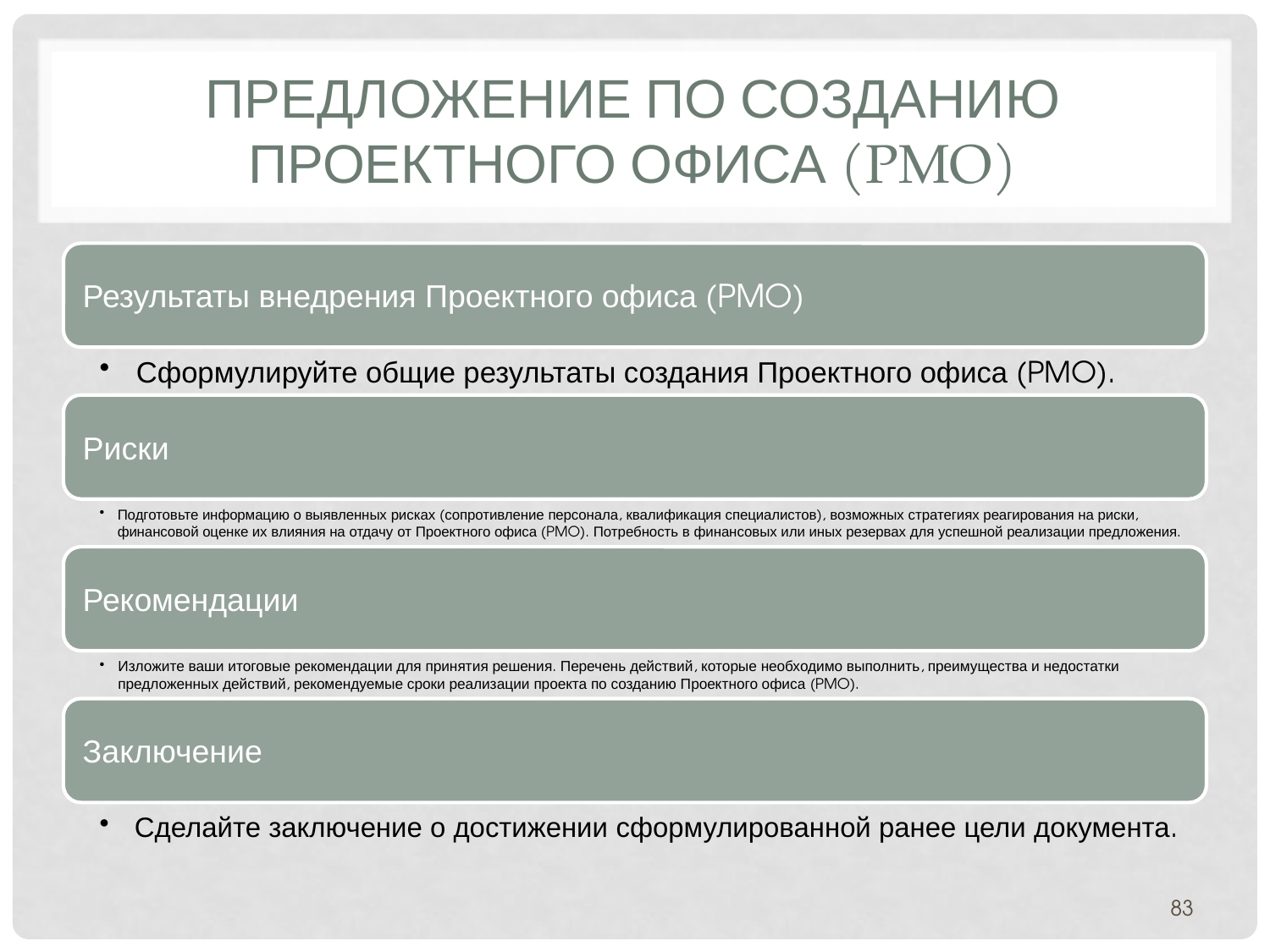

# ПРЕДЛОЖЕНИЕ ПО СОЗДАНИЮ ПРОЕКТНОГО ОФИСА (PMO)
Результаты внедрения Проектного офиса (PMO)
Сформулируйте общие результаты создания Проектного офиса (PMO).
Риски
Подготовьте информацию о выявленных рисках (сопротивление персонала, квалификация специалистов), возможных стратегиях реагирования на риски, финансовой оценке их влияния на отдачу от Проектного офиса (PMO). Потребность в финансовых или иных резервах для успешной реализации предложения.
Рекомендации
Изложите ваши итоговые рекомендации для принятия решения. Перечень действий, которые необходимо выполнить, преимущества и недостатки предложенных действий, рекомендуемые сроки реализации проекта по созданию Проектного офиса (PMO).
Заключение
Сделайте заключение о достижении сформулированной ранее цели документа.
83